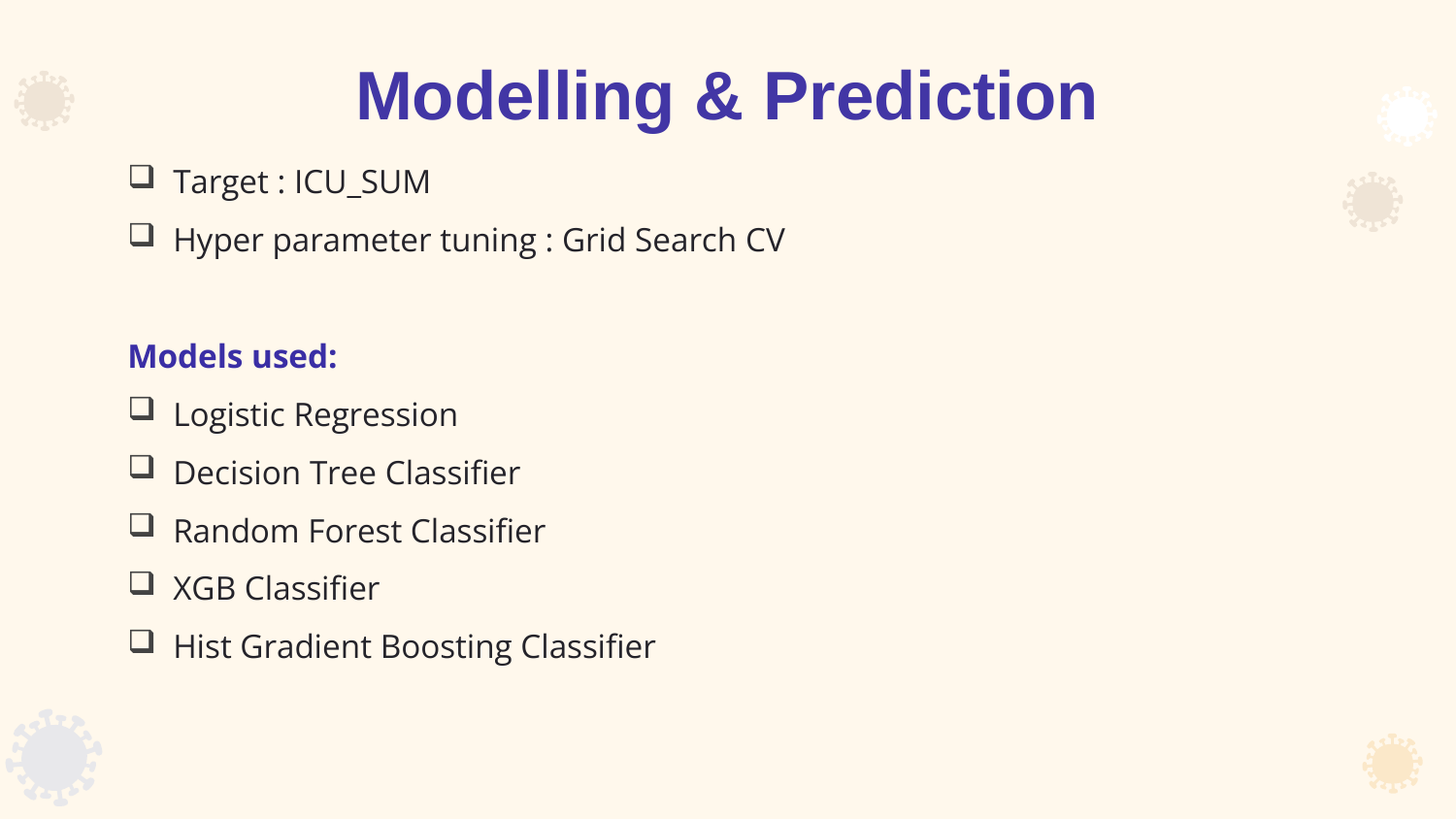

# Modelling & Prediction
Target : ICU_SUM
Hyper parameter tuning : Grid Search CV

Models used:
Logistic Regression
Decision Tree Classifier
Random Forest Classifier
XGB Classifier
Hist Gradient Boosting Classifier